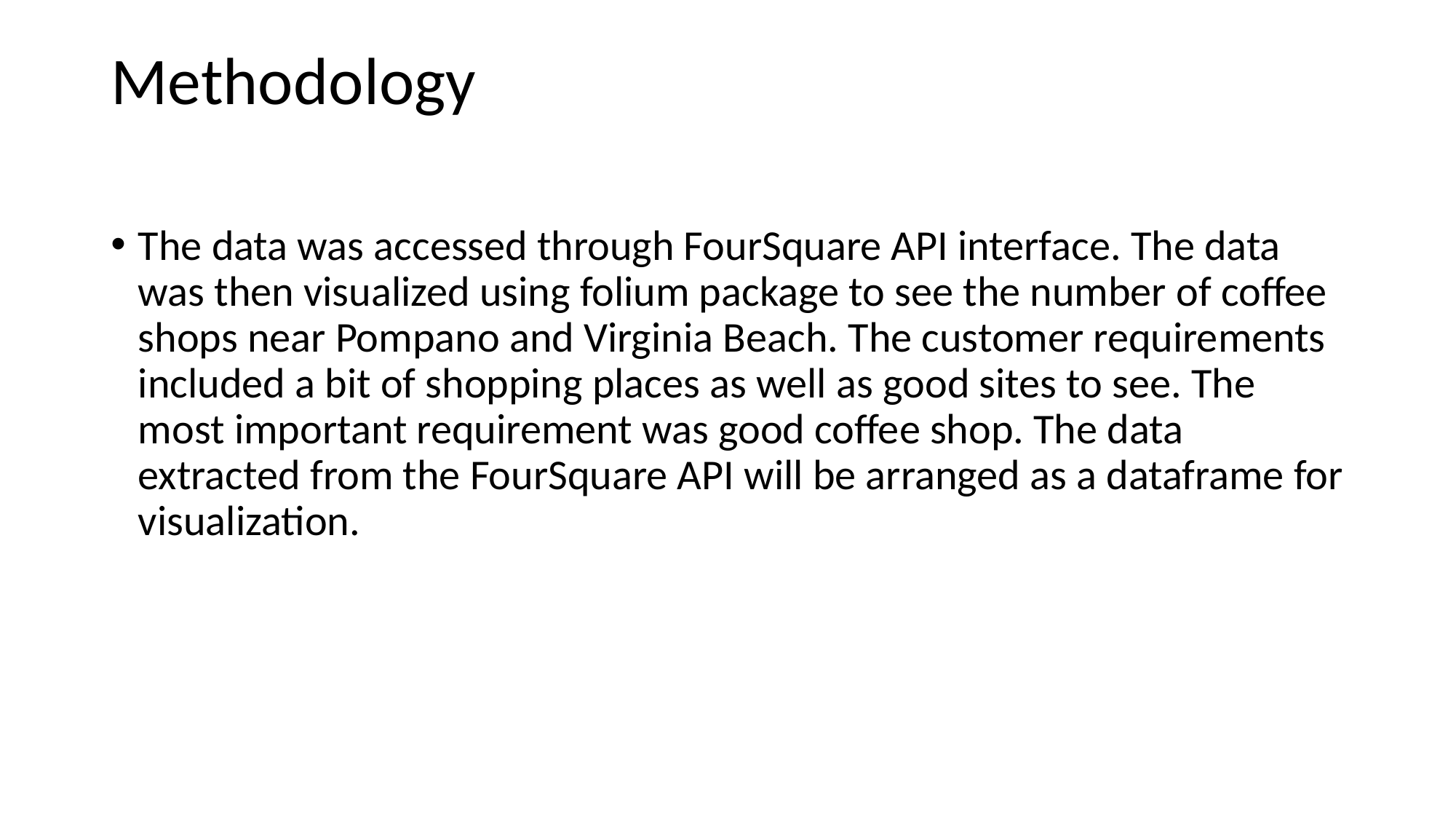

# Methodology
The data was accessed through FourSquare API interface. The data was then visualized using folium package to see the number of coffee shops near Pompano and Virginia Beach. The customer requirements included a bit of shopping places as well as good sites to see. The most important requirement was good coffee shop. The data extracted from the FourSquare API will be arranged as a dataframe for visualization.